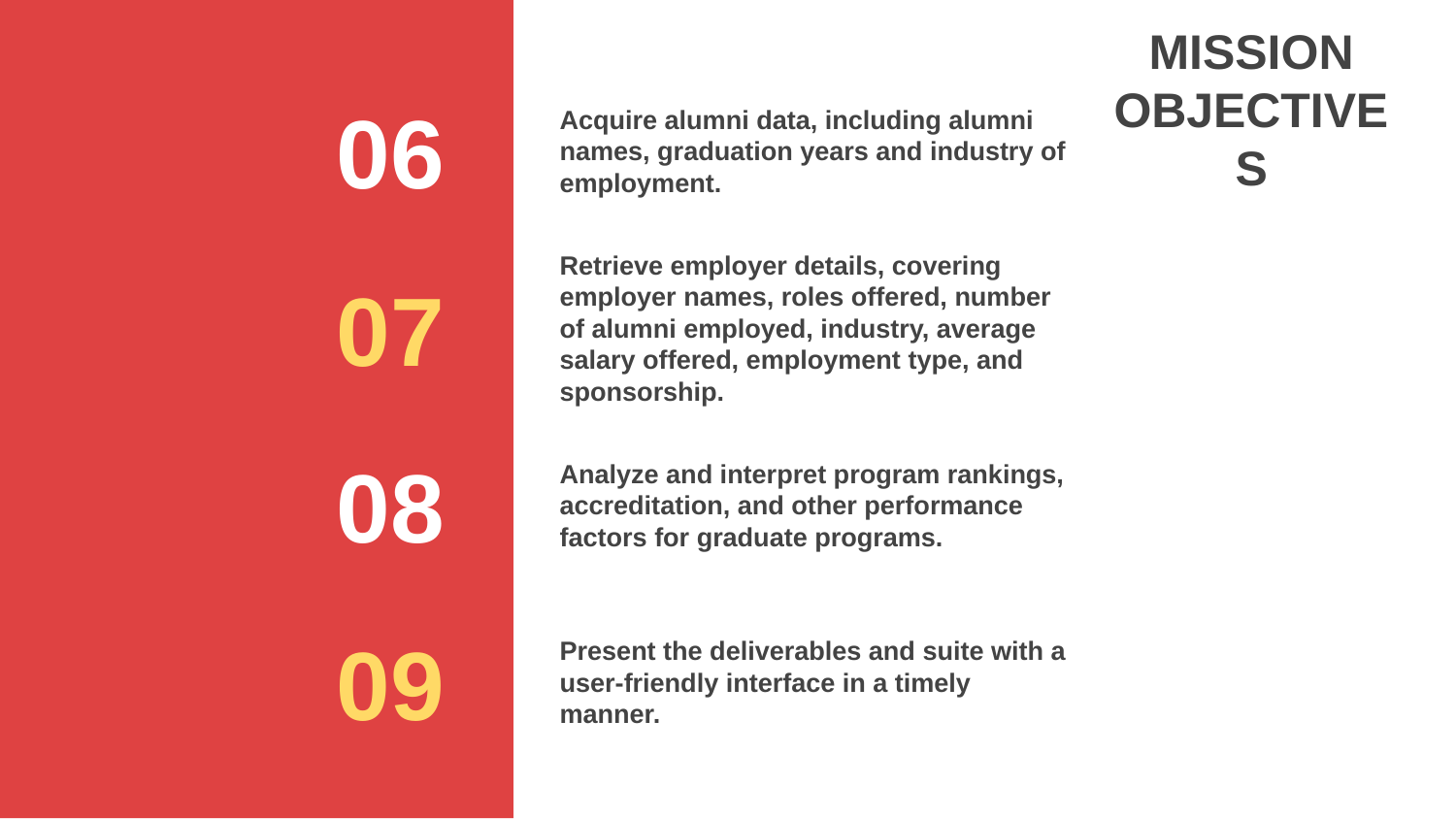

MISSION
OBJECTIVES
06
Acquire alumni data, including alumni names, graduation years and industry of employment.

07
Retrieve employer details, covering employer names, roles offered, number of alumni employed, industry, average salary offered, employment type, and sponsorship.
08
Analyze and interpret program rankings, accreditation, and other performance factors for graduate programs.
09
Present the deliverables and suite with a user-friendly interface in a timely manner.